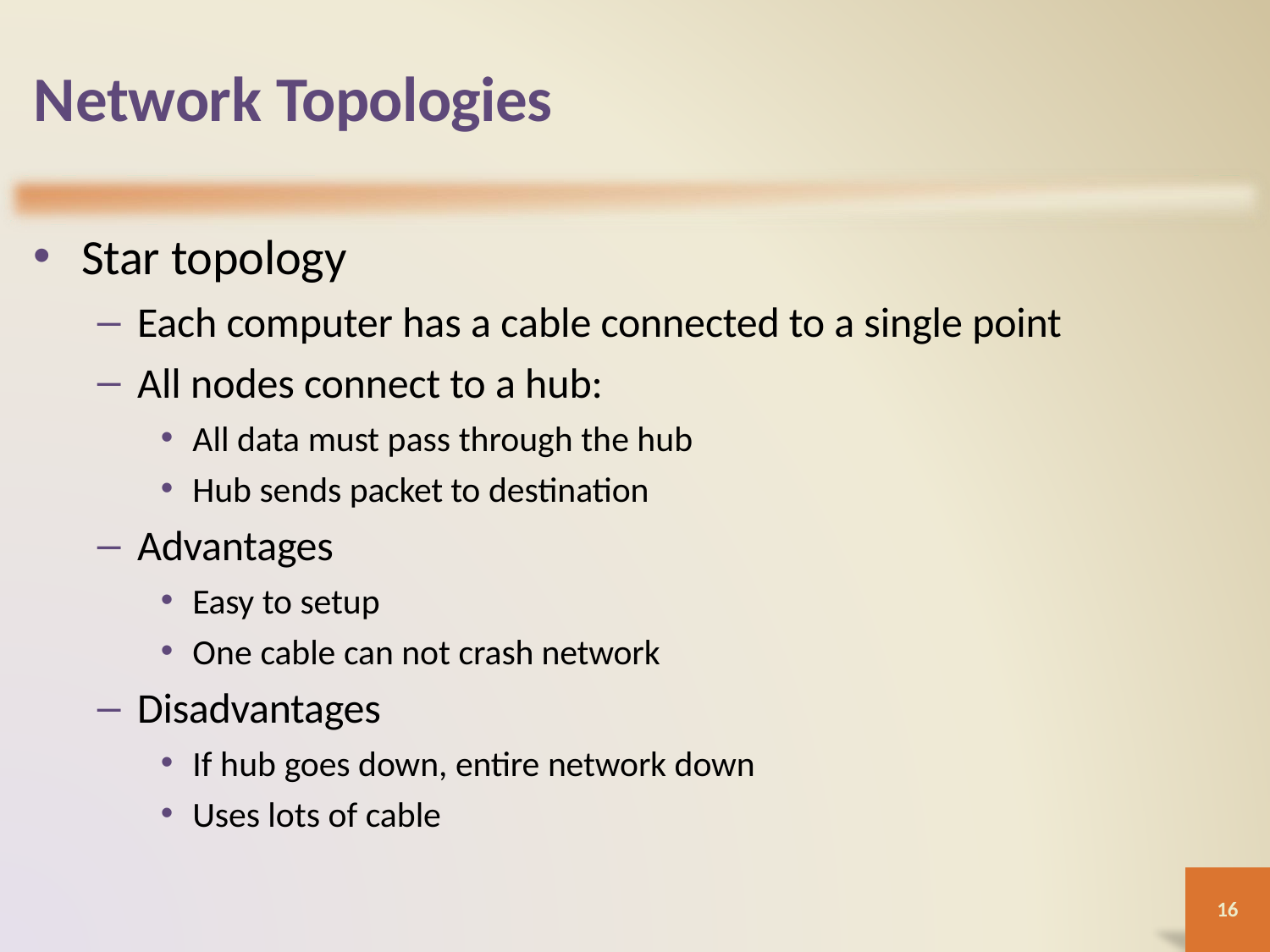

# Network Topologies
Star topology
Each computer has a cable connected to a single point
All nodes connect to a hub:
All data must pass through the hub
Hub sends packet to destination
Advantages
Easy to setup
One cable can not crash network
Disadvantages
If hub goes down, entire network down
Uses lots of cable
16